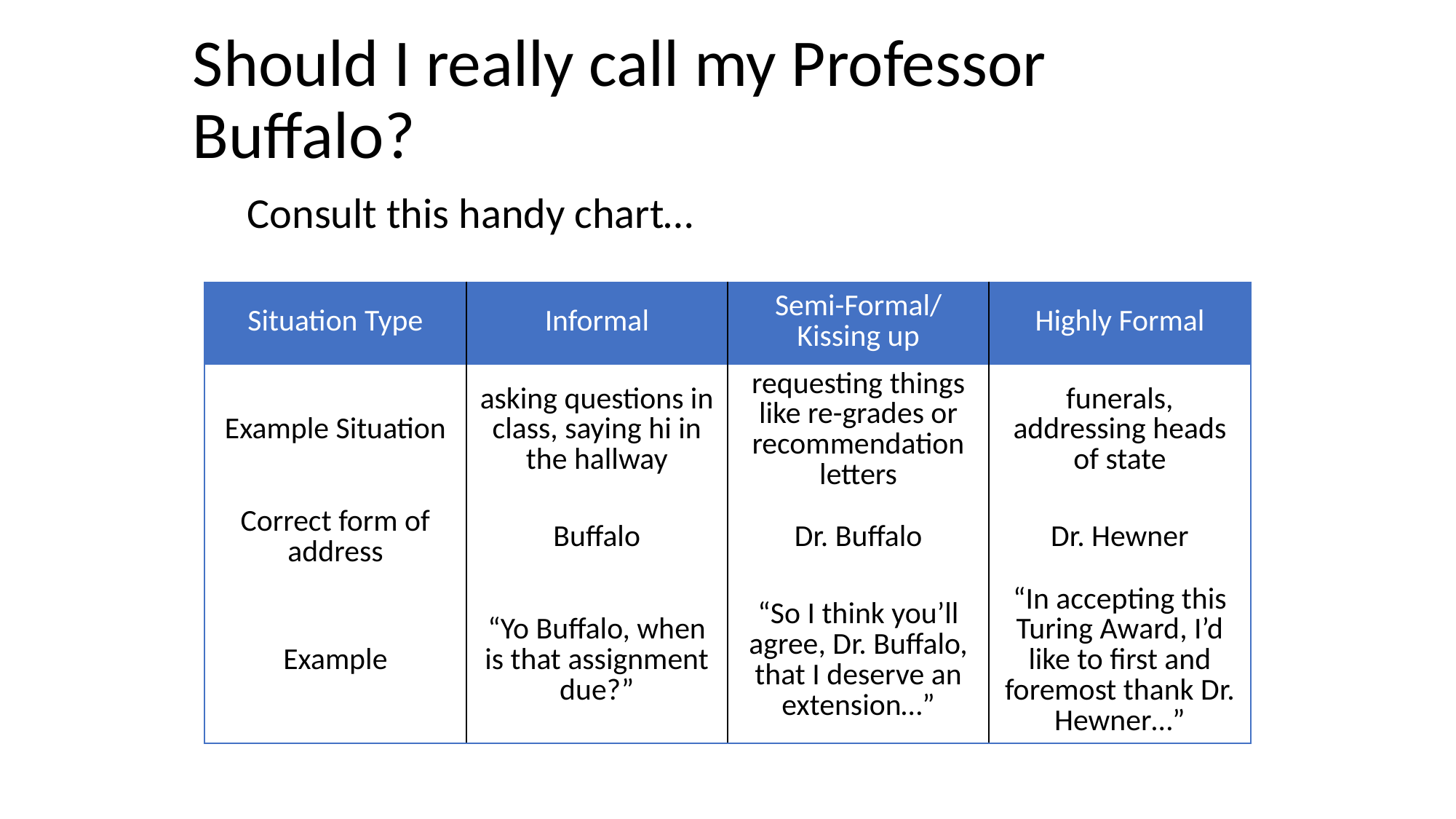

# Should I really call my Professor Buffalo?
Consult this handy chart…
| Situation Type | Informal | Semi-Formal/Kissing up | Highly Formal |
| --- | --- | --- | --- |
| Example Situation | asking questions in class, saying hi in the hallway | requesting things like re-grades or recommendation letters | funerals, addressing heads of state |
| Correct form of address | Buffalo | Dr. Buffalo | Dr. Hewner |
| Example | “Yo Buffalo, when is that assignment due?” | “So I think you’ll agree, Dr. Buffalo, that I deserve an extension…” | “In accepting this Turing Award, I’d like to first and foremost thank Dr. Hewner…” |